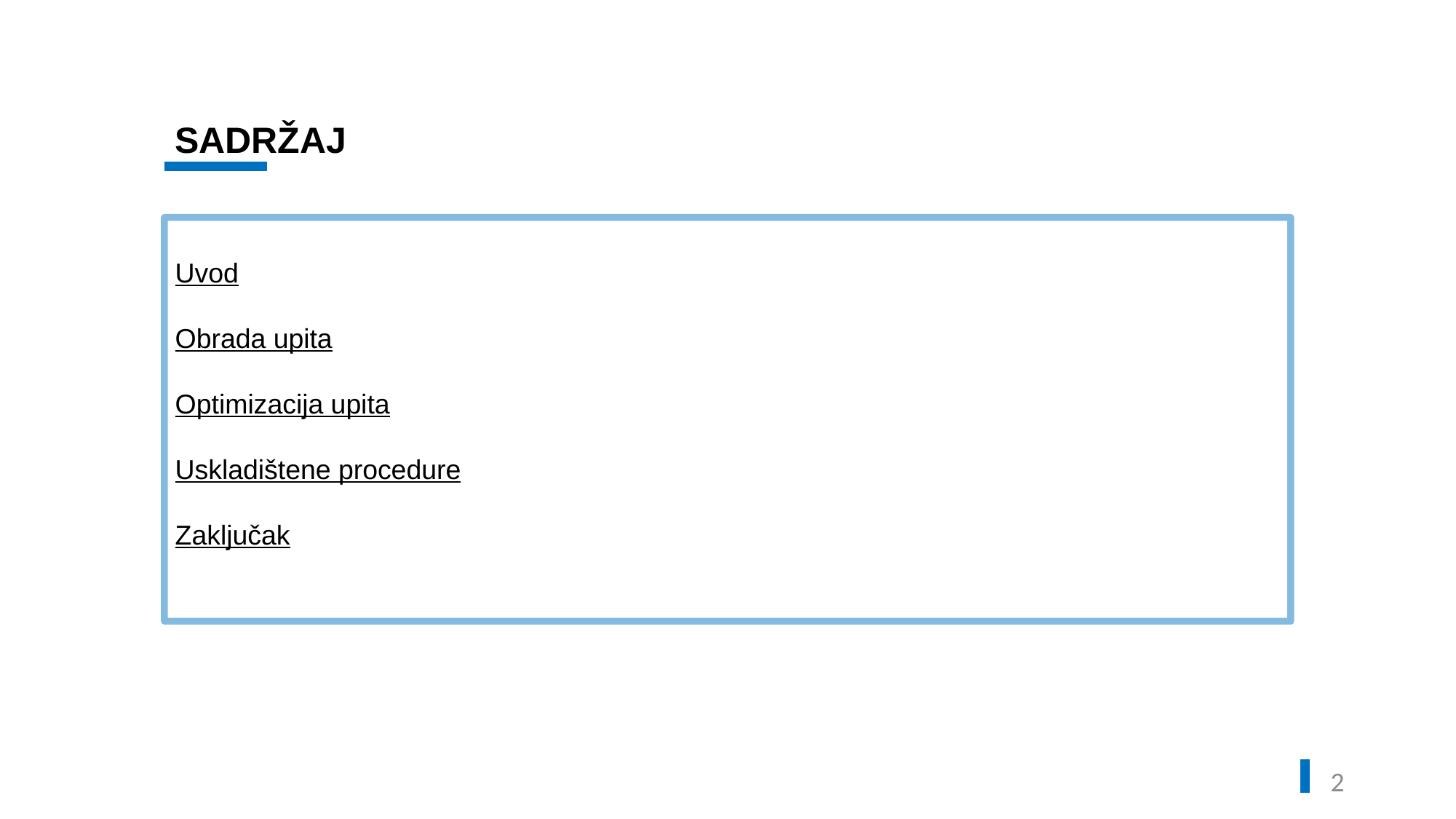

SADRŽAJ

Uvod

Obrada upita

Optimizacija upita

Uskladištene procedure

Zaključak

2